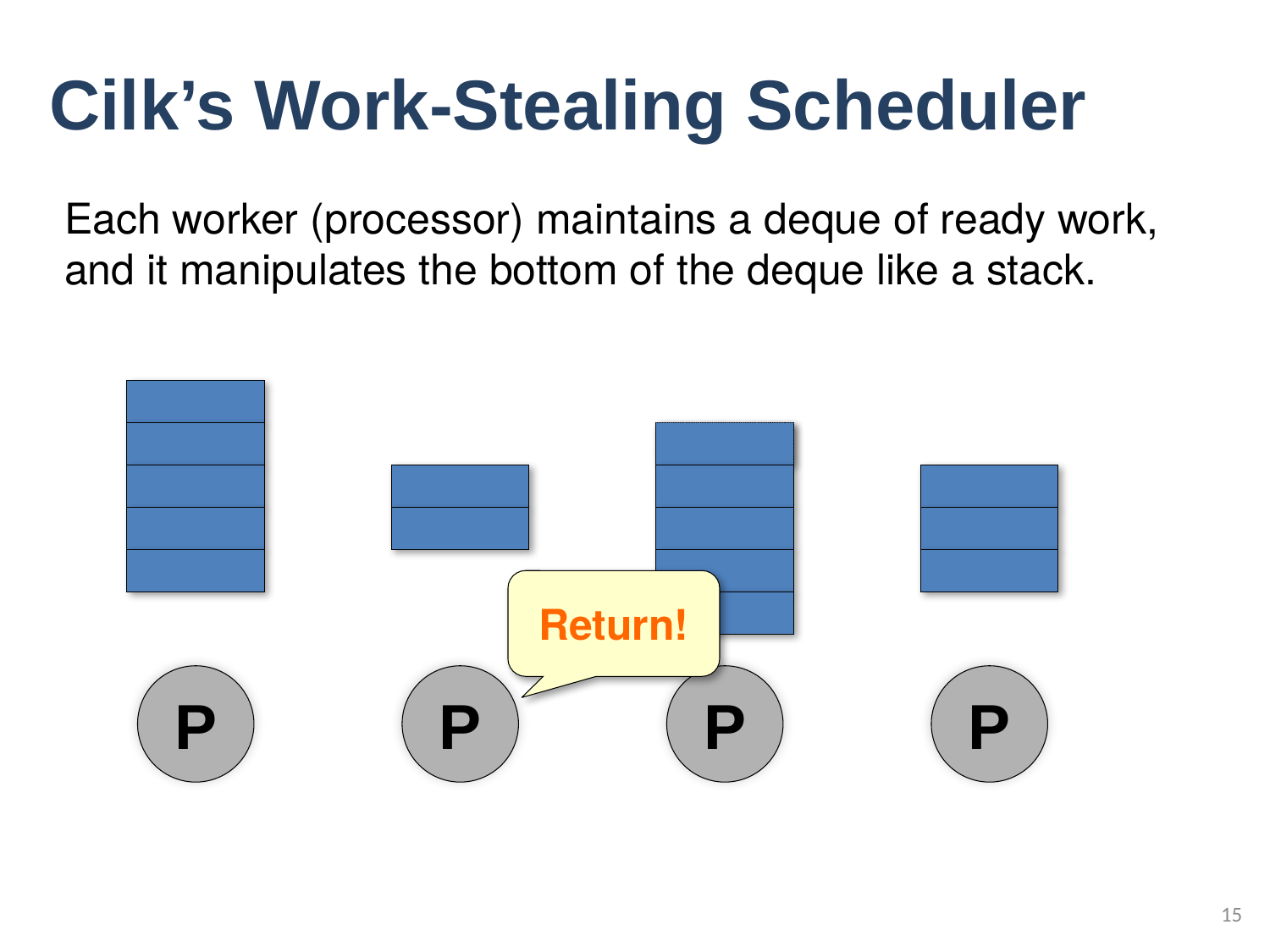

# Cilk’s Work-Stealing Scheduler
Each worker (processor) maintains a deque of ready work, and it manipulates the bottom of the deque like a stack.

Return!

P
P
P
P
15